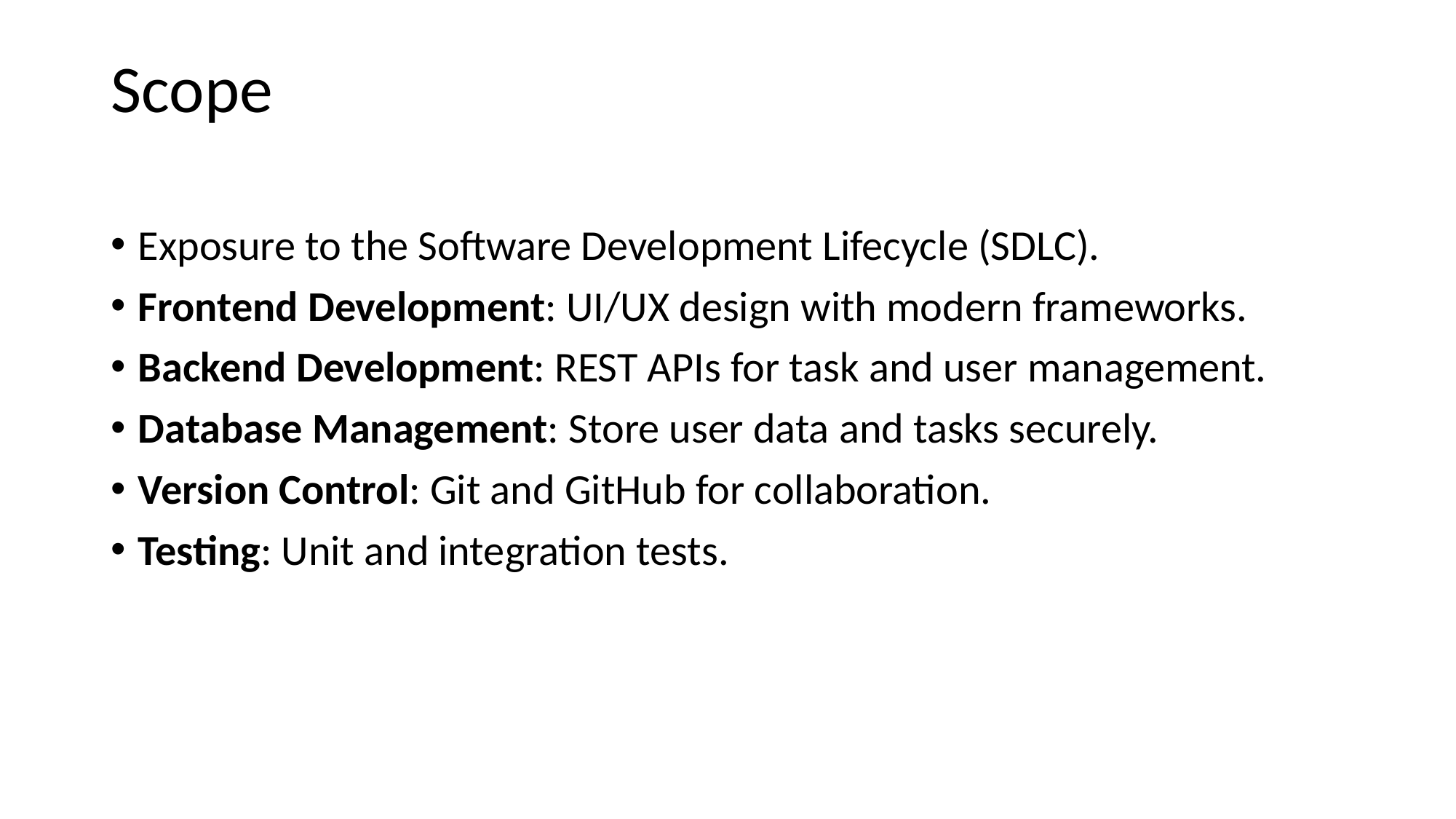

# Scope
Exposure to the Software Development Lifecycle (SDLC).
Frontend Development: UI/UX design with modern frameworks.
Backend Development: REST APIs for task and user management.
Database Management: Store user data and tasks securely.
Version Control: Git and GitHub for collaboration.
Testing: Unit and integration tests.